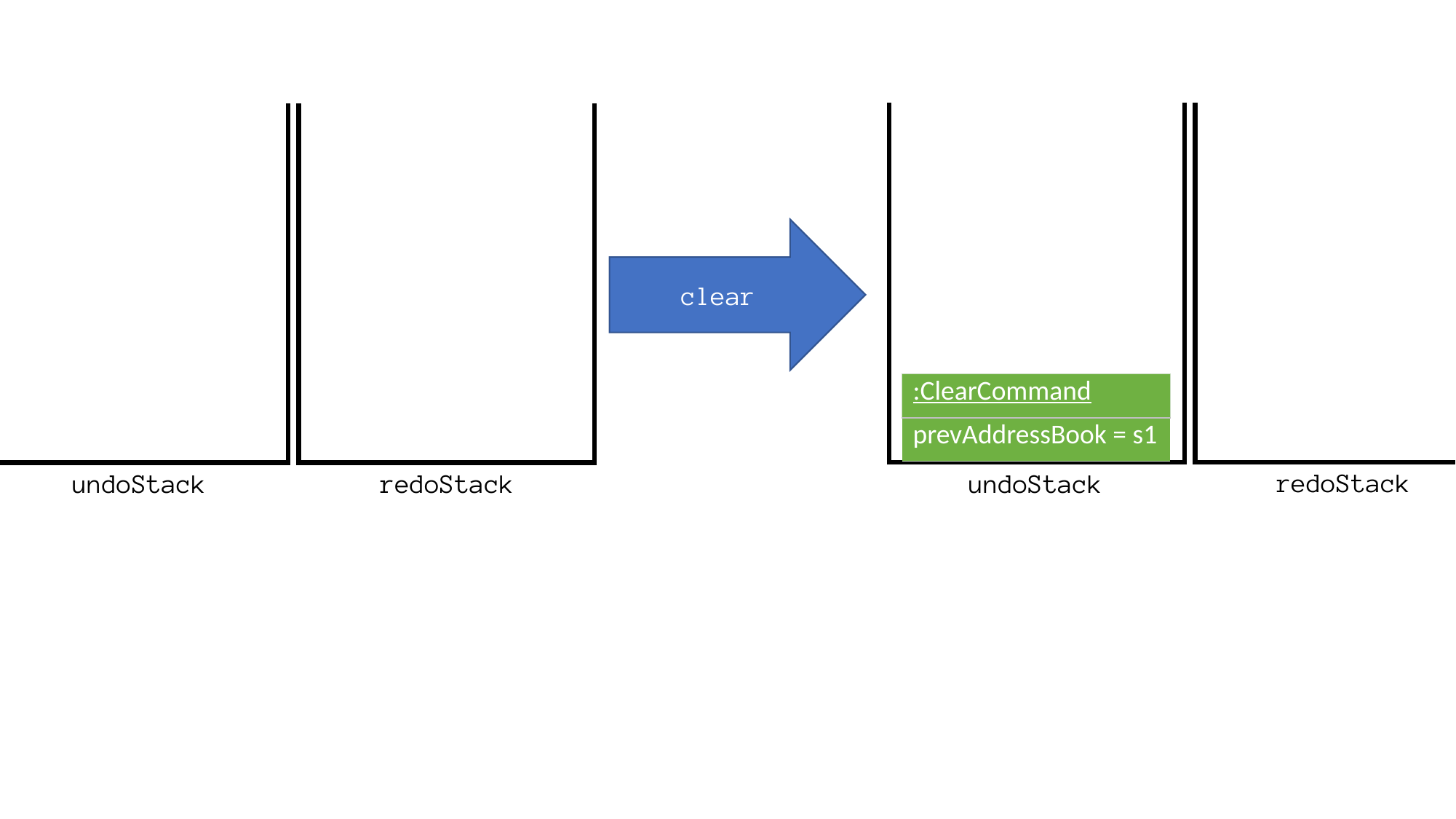

clear
| :ClearCommand |
| --- |
| prevAddressBook = s1 |
redoStack
redoStack
undoStack
undoStack